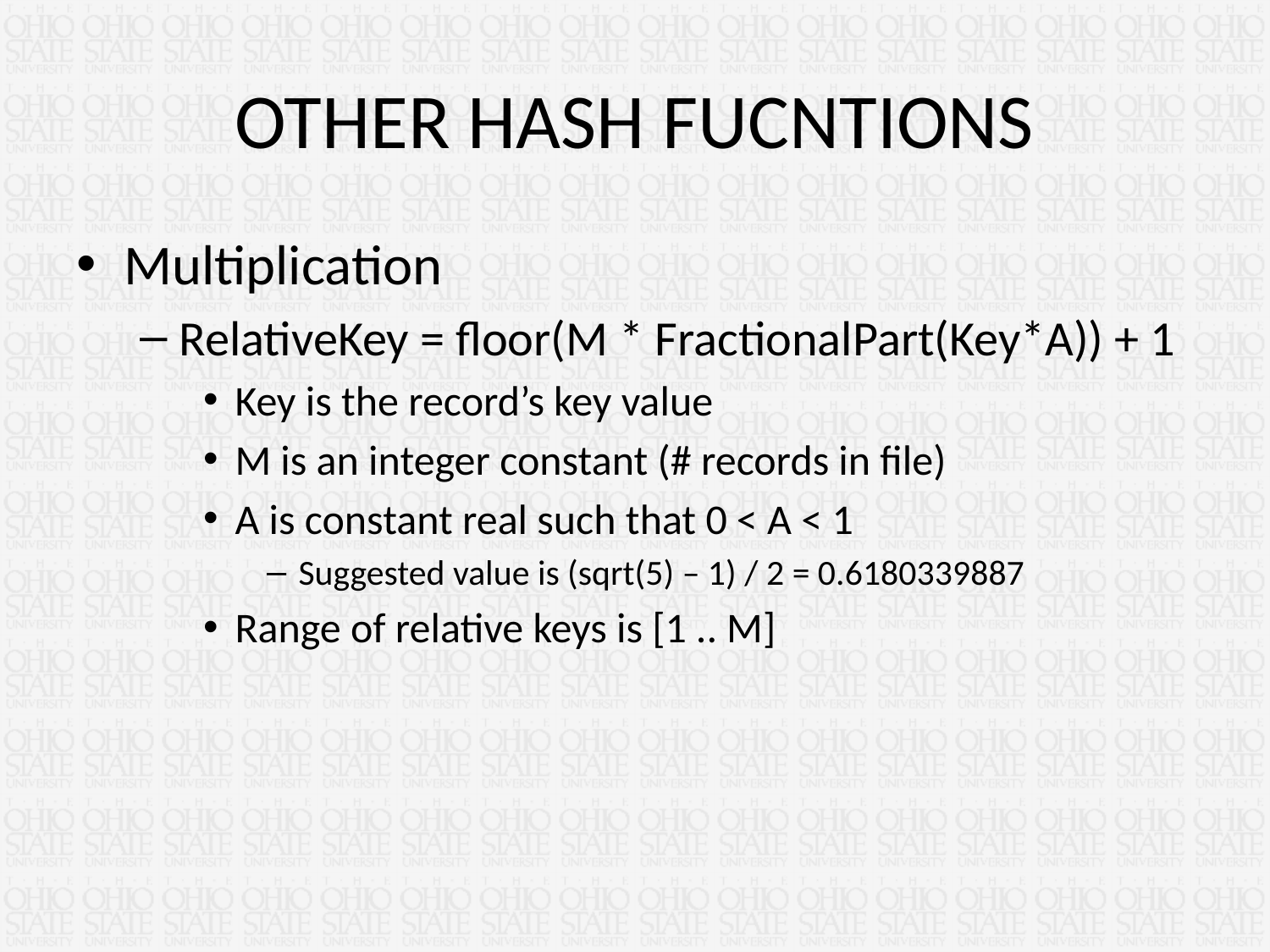

# OTHER HASH FUCNTIONS
Multiplication
RelativeKey = floor(M * FractionalPart(Key*A)) + 1
Key is the record’s key value
M is an integer constant (# records in file)
A is constant real such that 0 < A < 1
Suggested value is (sqrt(5) – 1) / 2 = 0.6180339887
Range of relative keys is [1 .. M]